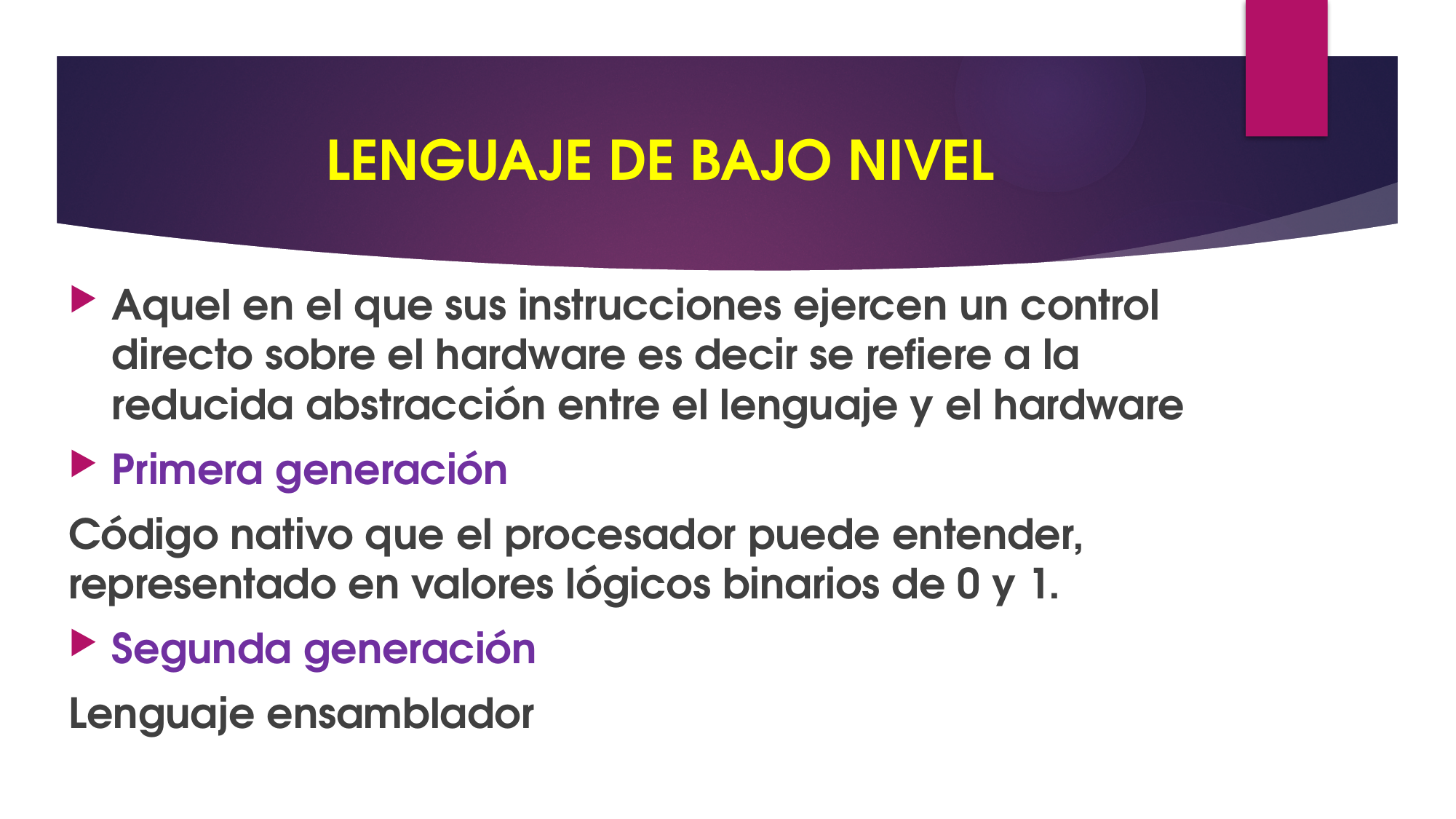

# LENGUAJE DE BAJO NIVEL
Aquel en el que sus instrucciones ejercen un control directo sobre el hardware es decir se refiere a la reducida abstracción entre el lenguaje y el hardware
Primera generación
Código nativo que el procesador puede entender, representado en valores lógicos binarios de 0 y 1.
Segunda generación
Lenguaje ensamblador